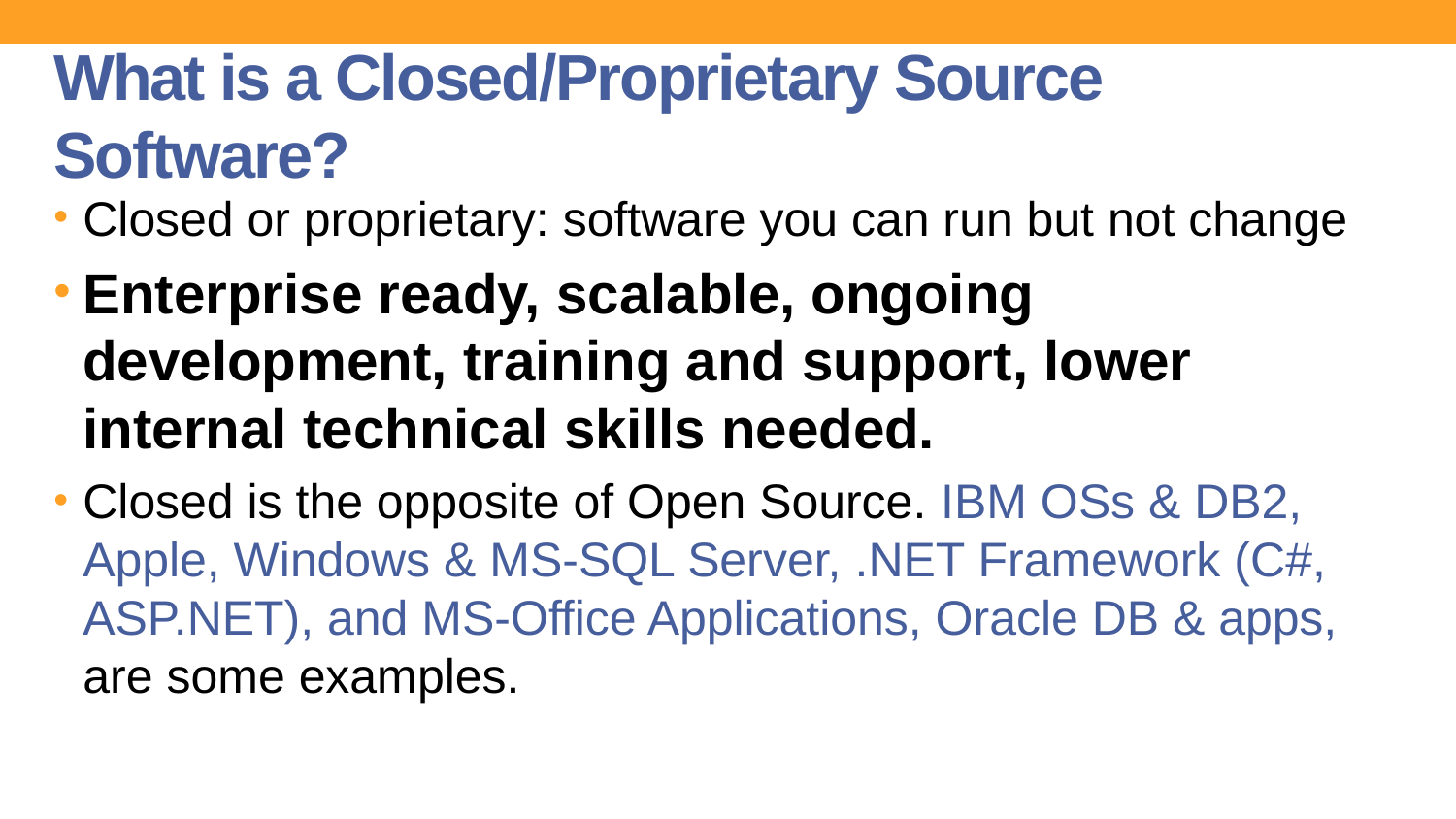

# What is a Closed/Proprietary Source Software?
Closed or proprietary: software you can run but not change
Enterprise ready, scalable, ongoing development, training and support, lower internal technical skills needed.
Closed is the opposite of Open Source. IBM OSs & DB2, Apple, Windows & MS-SQL Server, .NET Framework (C#, ASP.NET), and MS-Office Applications, Oracle DB & apps, are some examples.